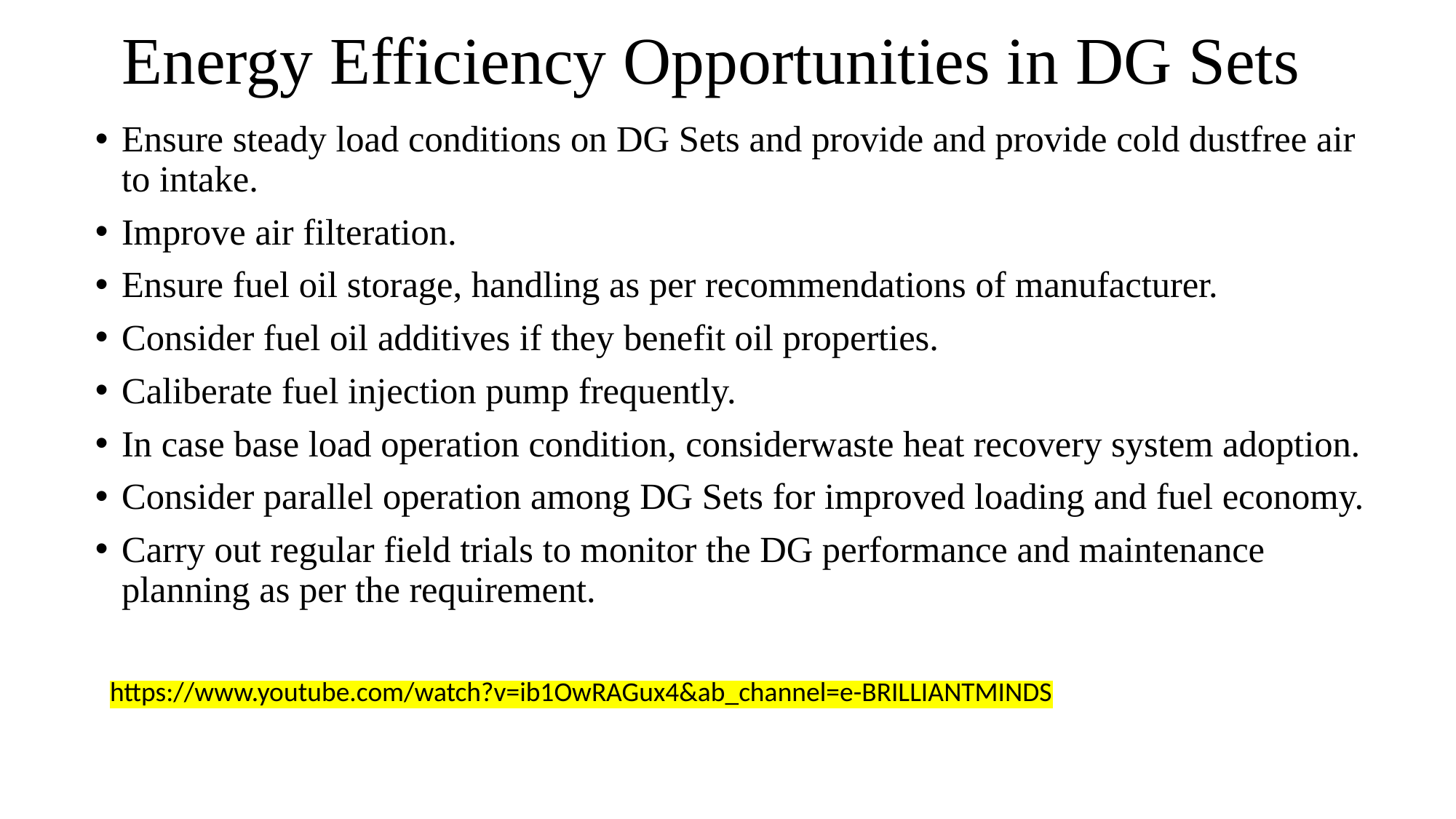

# Energy Efficiency Opportunities in DG Sets
Ensure steady load conditions on DG Sets and provide and provide cold dustfree air to intake.
Improve air filteration.
Ensure fuel oil storage, handling as per recommendations of manufacturer.
Consider fuel oil additives if they benefit oil properties.
Caliberate fuel injection pump frequently.
In case base load operation condition, considerwaste heat recovery system adoption.
Consider parallel operation among DG Sets for improved loading and fuel economy.
Carry out regular field trials to monitor the DG performance and maintenance planning as per the requirement.

https://www.youtube.com/watch?v=ib1OwRAGux4&ab_channel=e-BRILLIANTMINDS